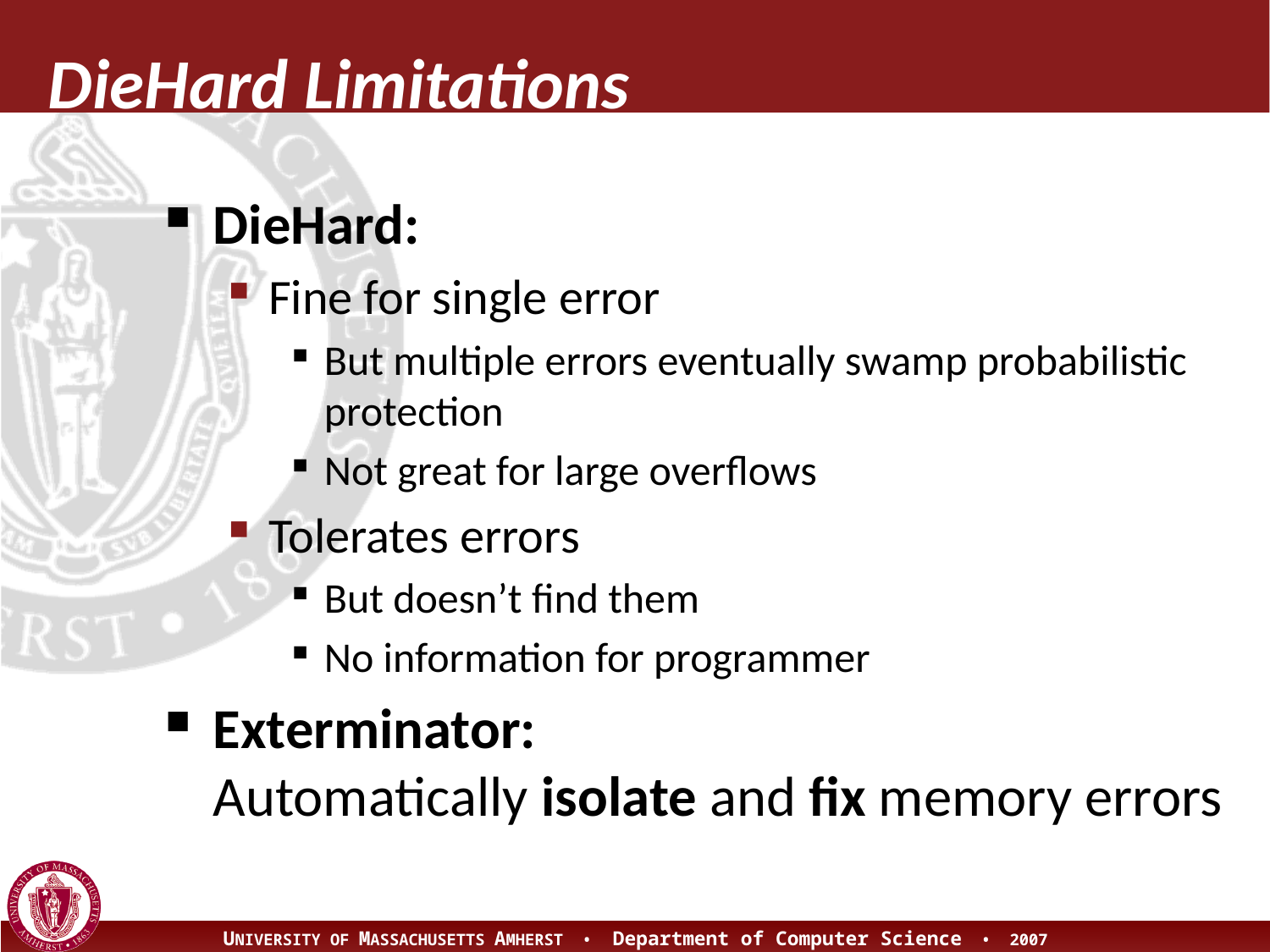

DieHard Limitations
DieHard:
Fine for single error
But multiple errors eventually swamp probabilistic protection
Not great for large overflows
Tolerates errors
But doesn’t find them
No information for programmer
Exterminator:
Automatically isolate and fix memory errors